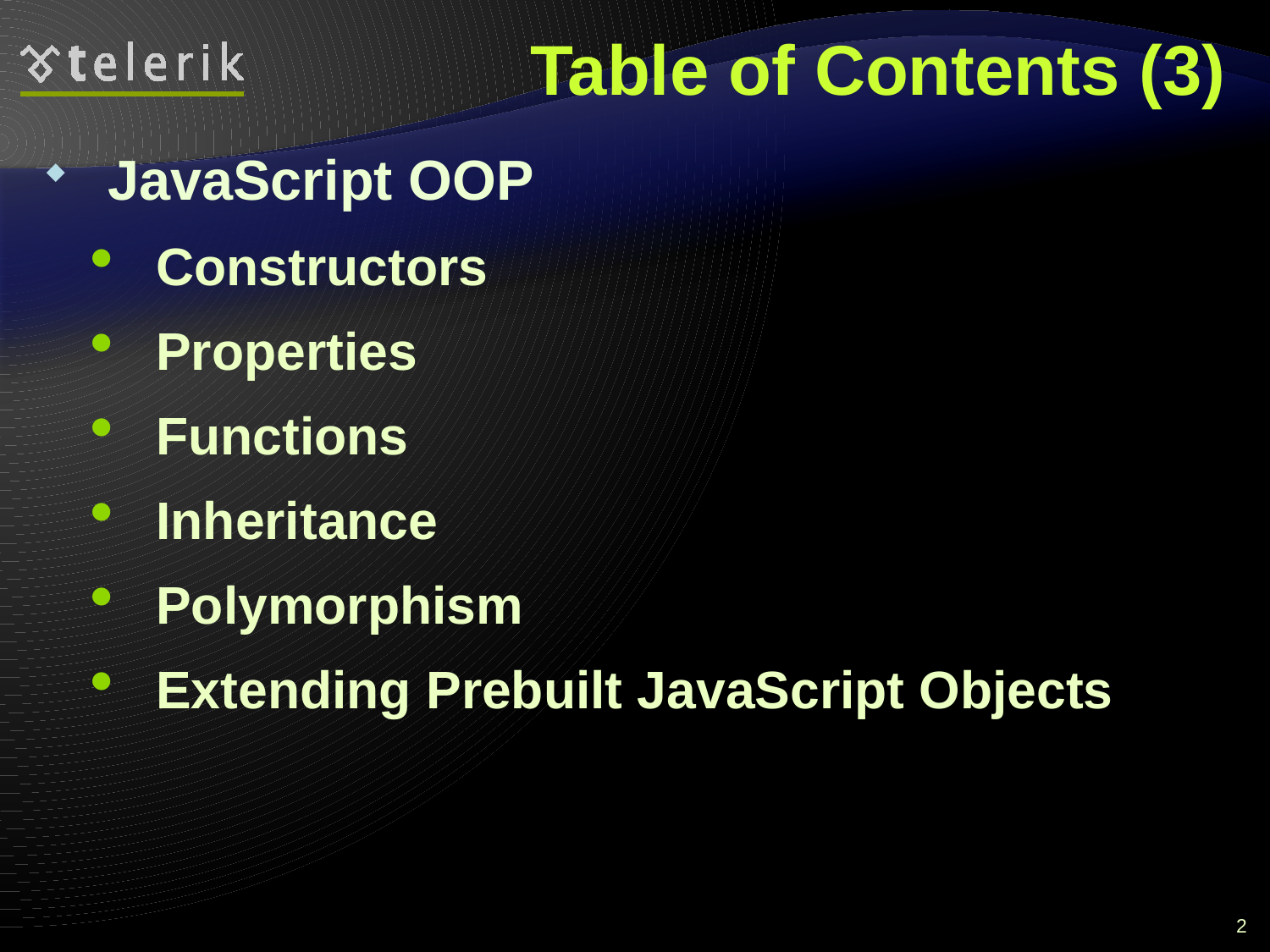

# Table of Contents (3)
JavaScript OOP
Constructors
Properties
Functions
Inheritance
Polymorphism
Extending Prebuilt JavaScript Objects
2